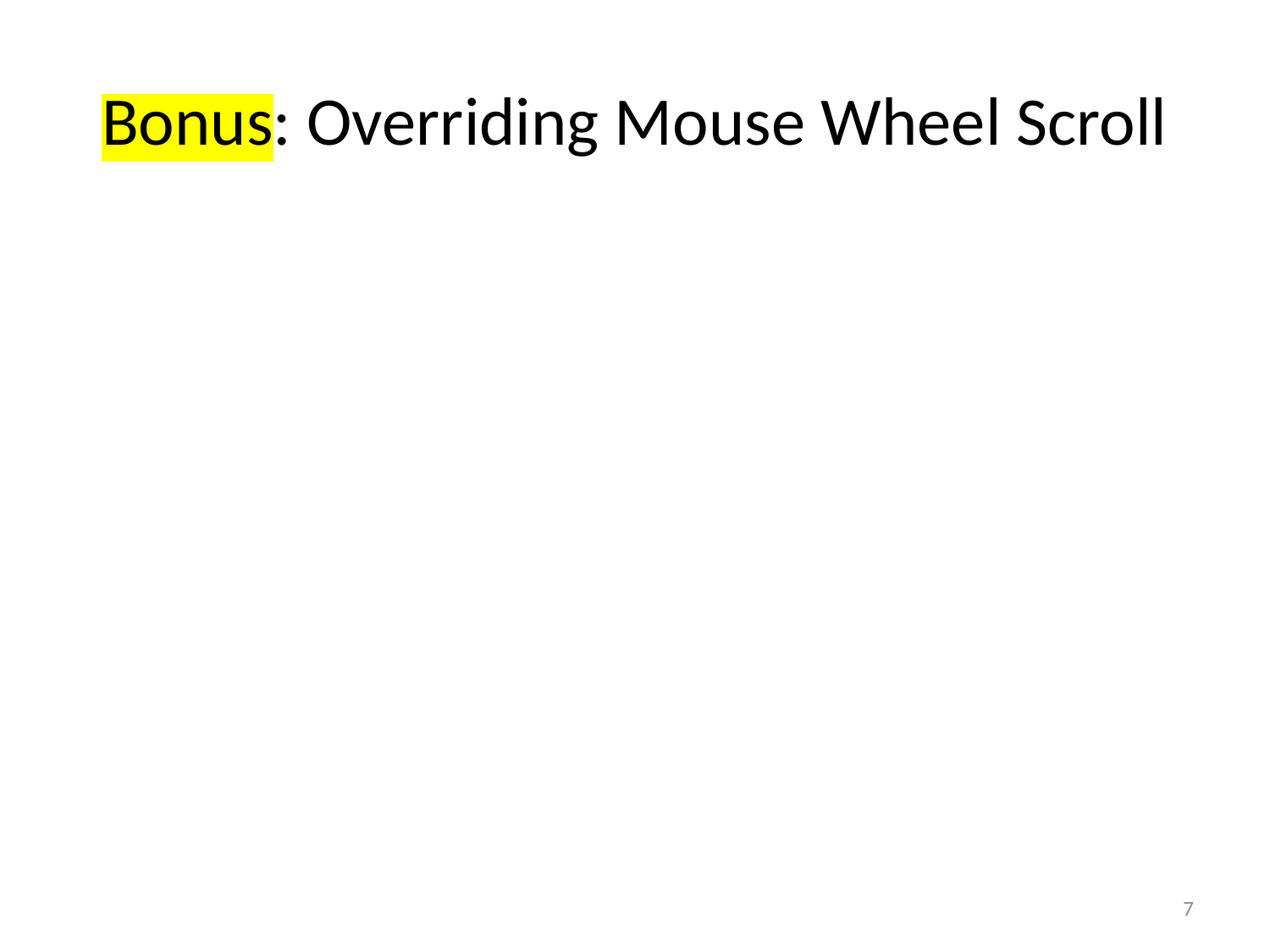

# Bonus: Overriding Mouse Wheel Scroll

7